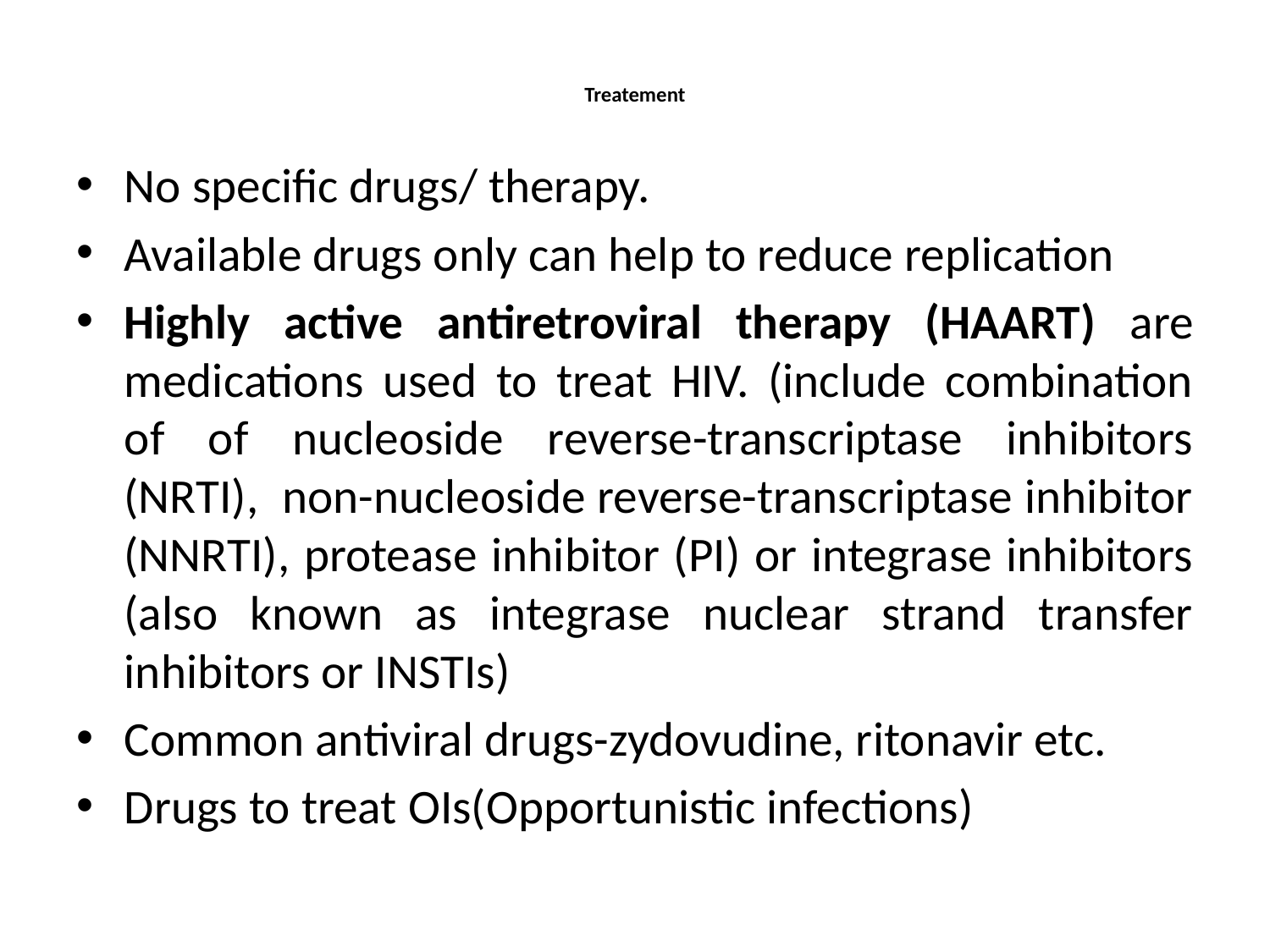

# Treatement
No specific drugs/ therapy.
Available drugs only can help to reduce replication
Highly active antiretroviral therapy (HAART) are medications used to treat HIV. (include combination of of nucleoside reverse-transcriptase inhibitors (NRTI),  non-nucleoside reverse-transcriptase inhibitor (NNRTI), protease inhibitor (PI) or integrase inhibitors (also known as integrase nuclear strand transfer inhibitors or INSTIs)
Common antiviral drugs-zydovudine, ritonavir etc.
Drugs to treat OIs(Opportunistic infections)